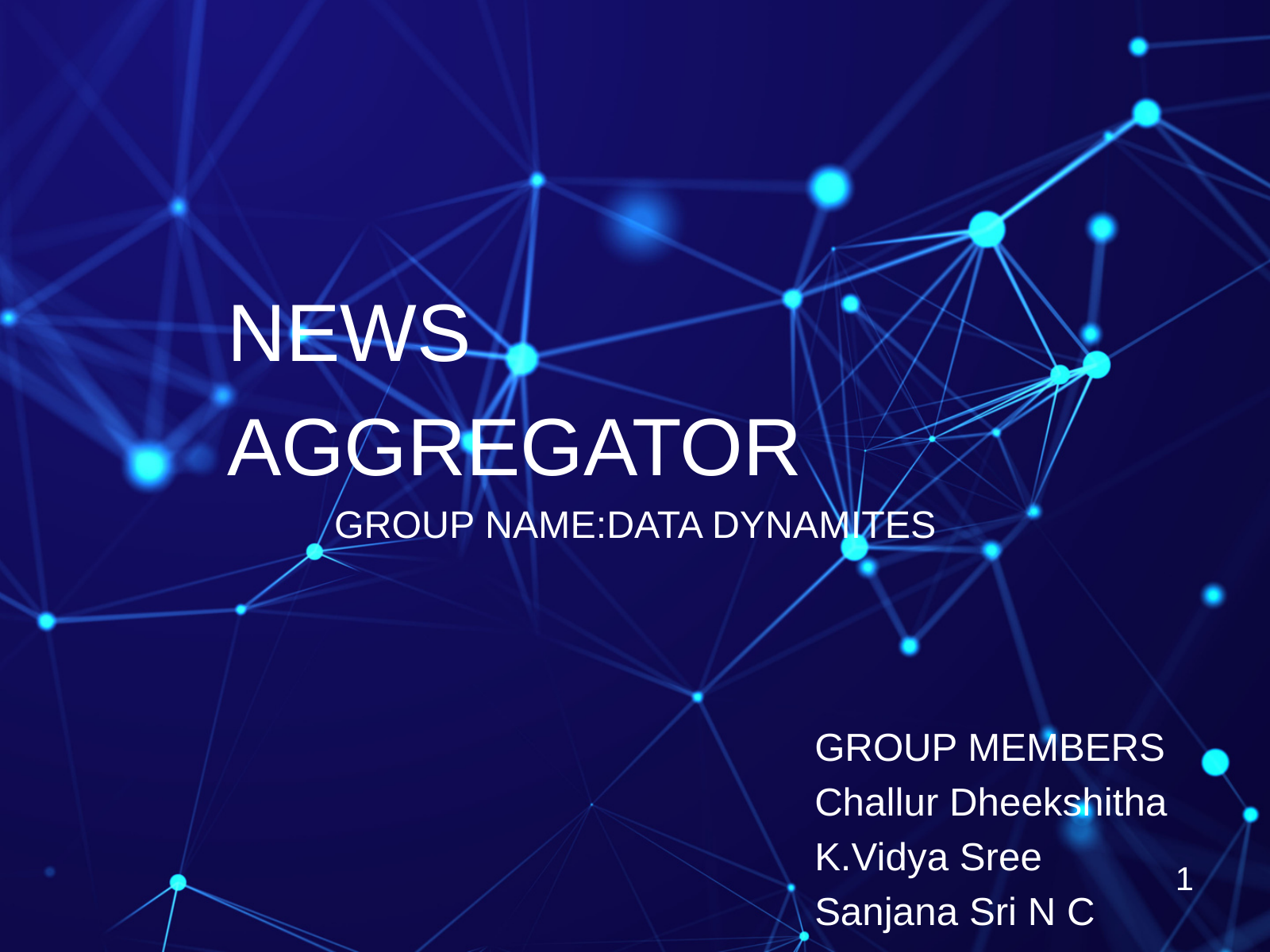

NEWS AGGREGATOR
          GROUP NAME:DATA DYNAMITES

GROUP MEMBERS
Challur Dheekshitha
K.Vidya Sree
Sanjana Sri N C
1